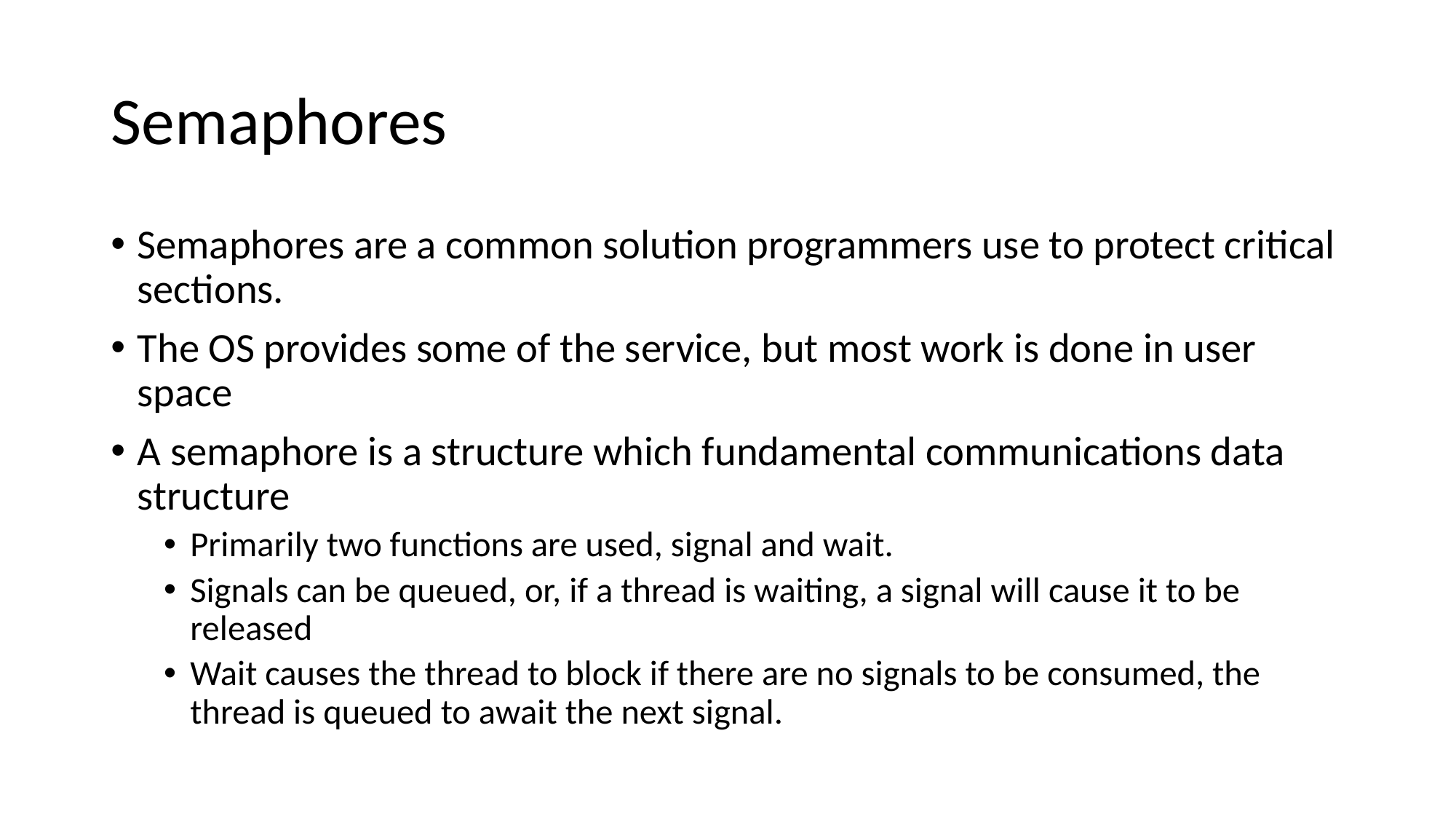

# Semaphores
Semaphores are a common solution programmers use to protect critical sections.
The OS provides some of the service, but most work is done in user space
A semaphore is a structure which fundamental communications data structure
Primarily two functions are used, signal and wait.
Signals can be queued, or, if a thread is waiting, a signal will cause it to be released
Wait causes the thread to block if there are no signals to be consumed, the thread is queued to await the next signal.